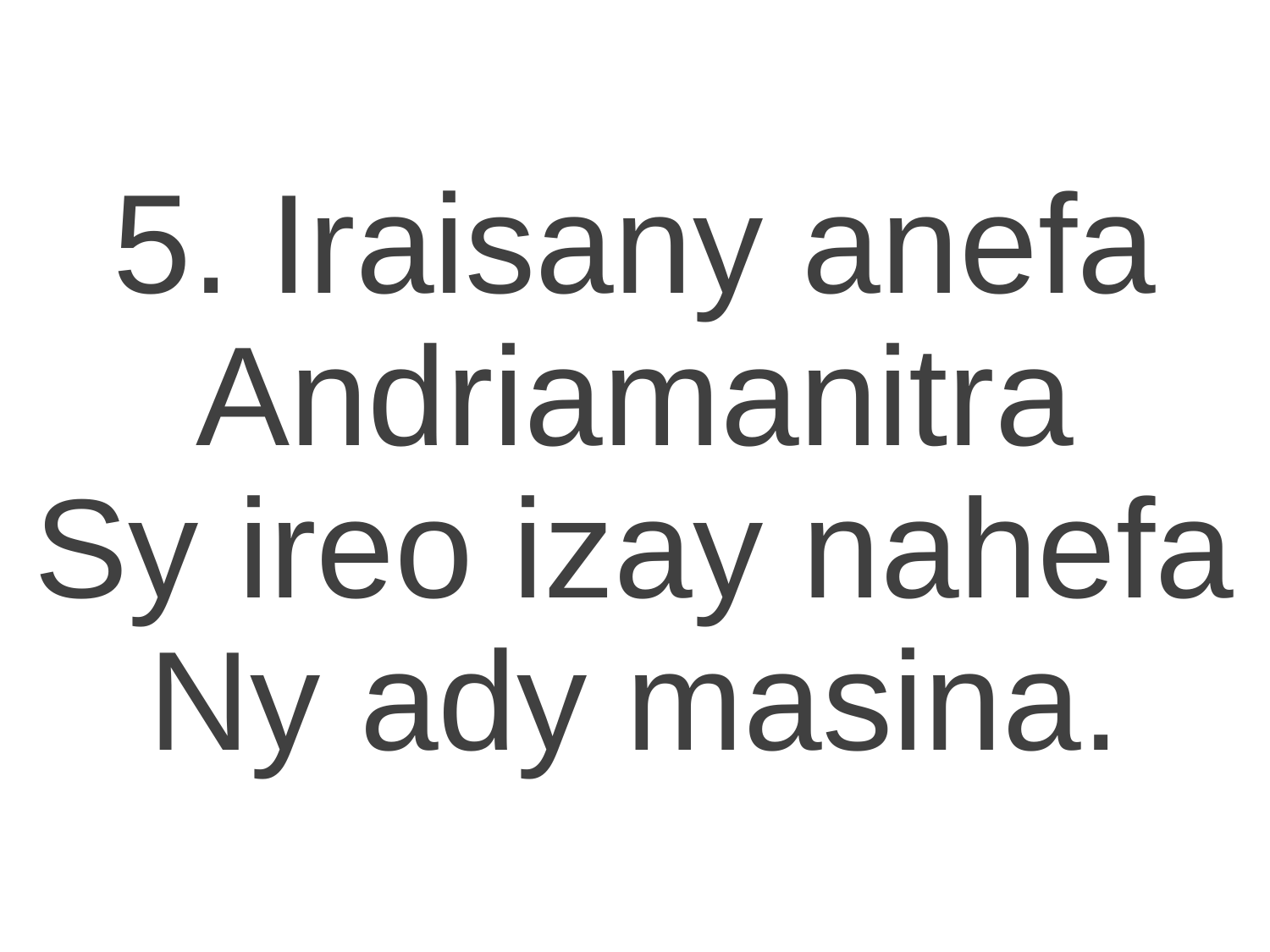

5. Iraisany anefa
Andriamanitra
Sy ireo izay nahefa
Ny ady masina.